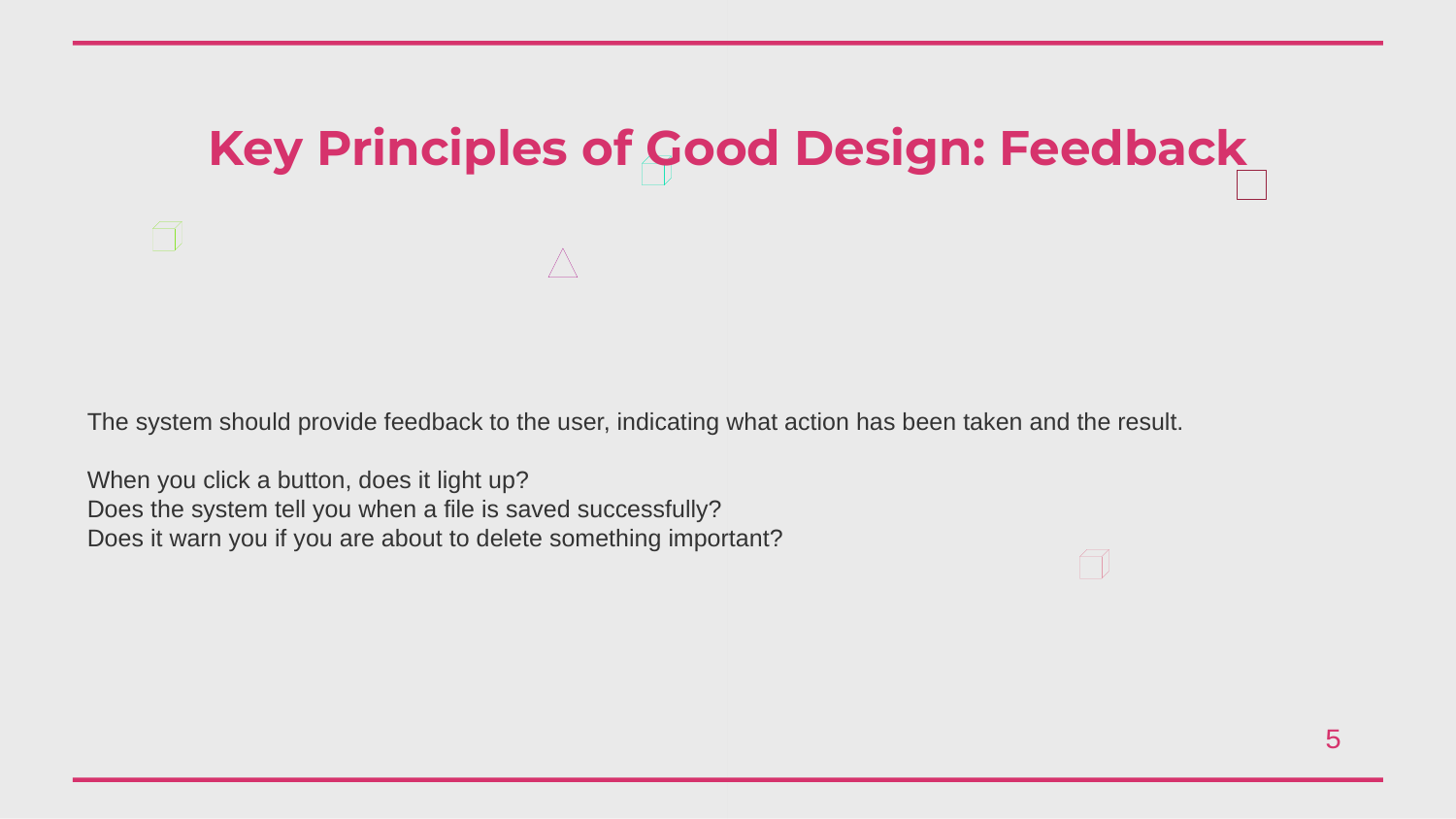

Key Principles of Good Design: Feedback

The system should provide feedback to the user, indicating what action has been taken and the result.

When you click a button, does it light up?
Does the system tell you when a file is saved successfully?
Does it warn you if you are about to delete something important?

5